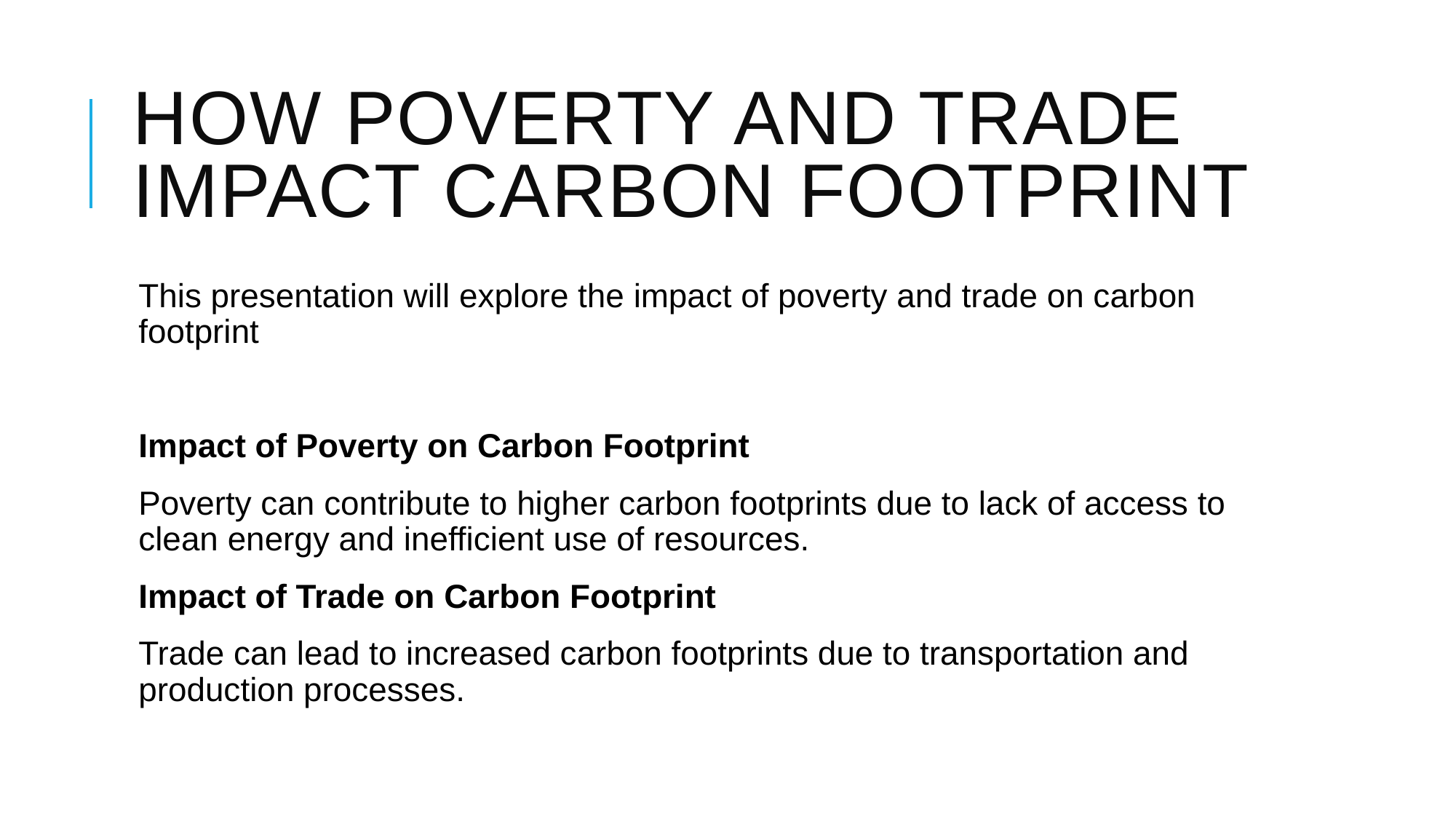

# How Poverty and Trade Impact Carbon Footprint
This presentation will explore the impact of poverty and trade on carbon footprint

Impact of Poverty on Carbon Footprint
Poverty can contribute to higher carbon footprints due to lack of access to clean energy and inefficient use of resources.
Impact of Trade on Carbon Footprint
Trade can lead to increased carbon footprints due to transportation and production processes.